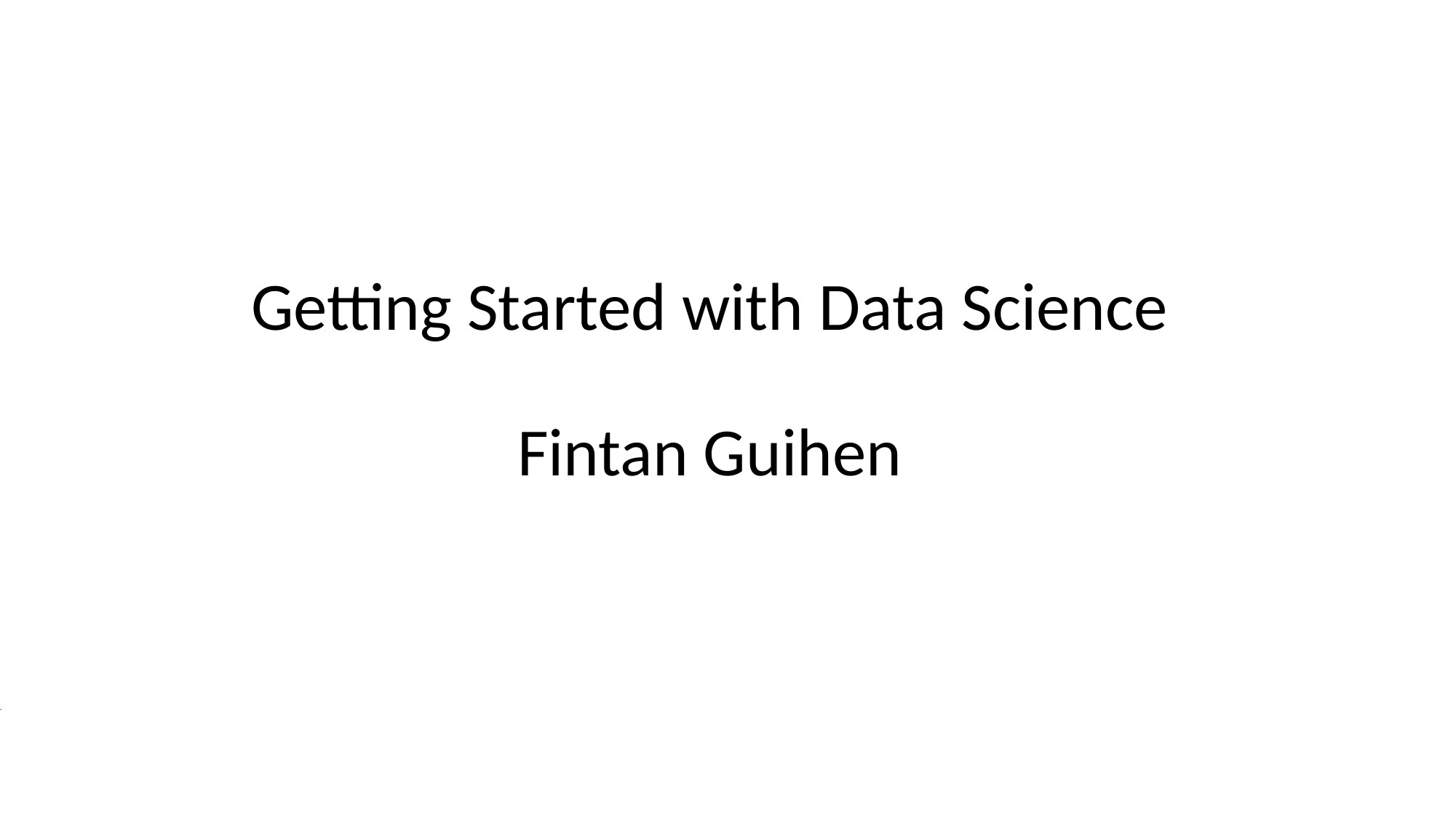

# Getting Started with Data Science Fintan Guihen